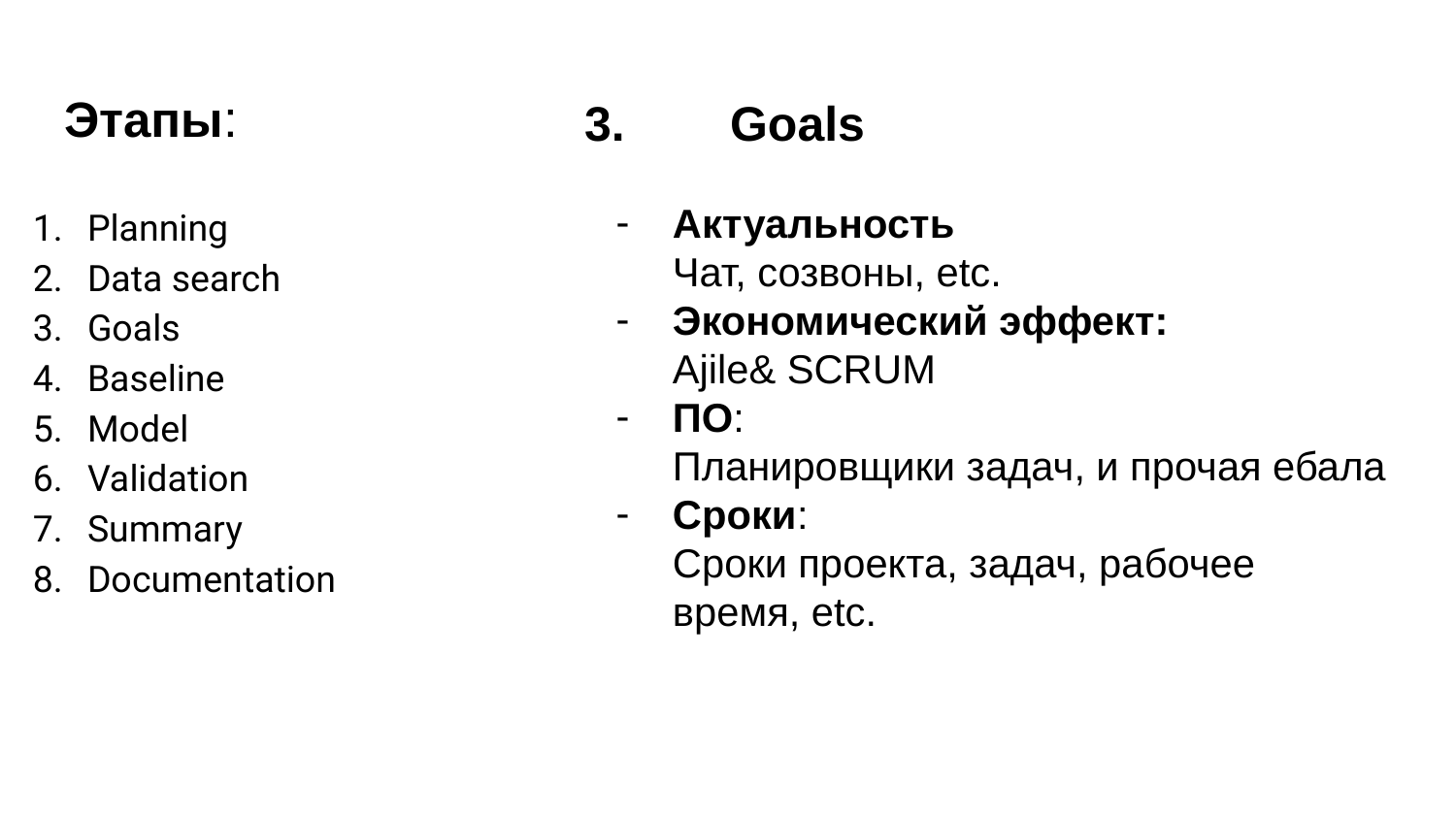

# Этапы:

3.	Goals
Planning
Data search
Goals
Baseline
Model
Validation
Summary
Documentation
Актуальность
Чат, созвоны, etc.
Экономический эффект:
Ajile& SCRUM
ПО:
Планировщики задач, и прочая ебала
Сроки:
Сроки проекта, задач, рабочее время, etc.